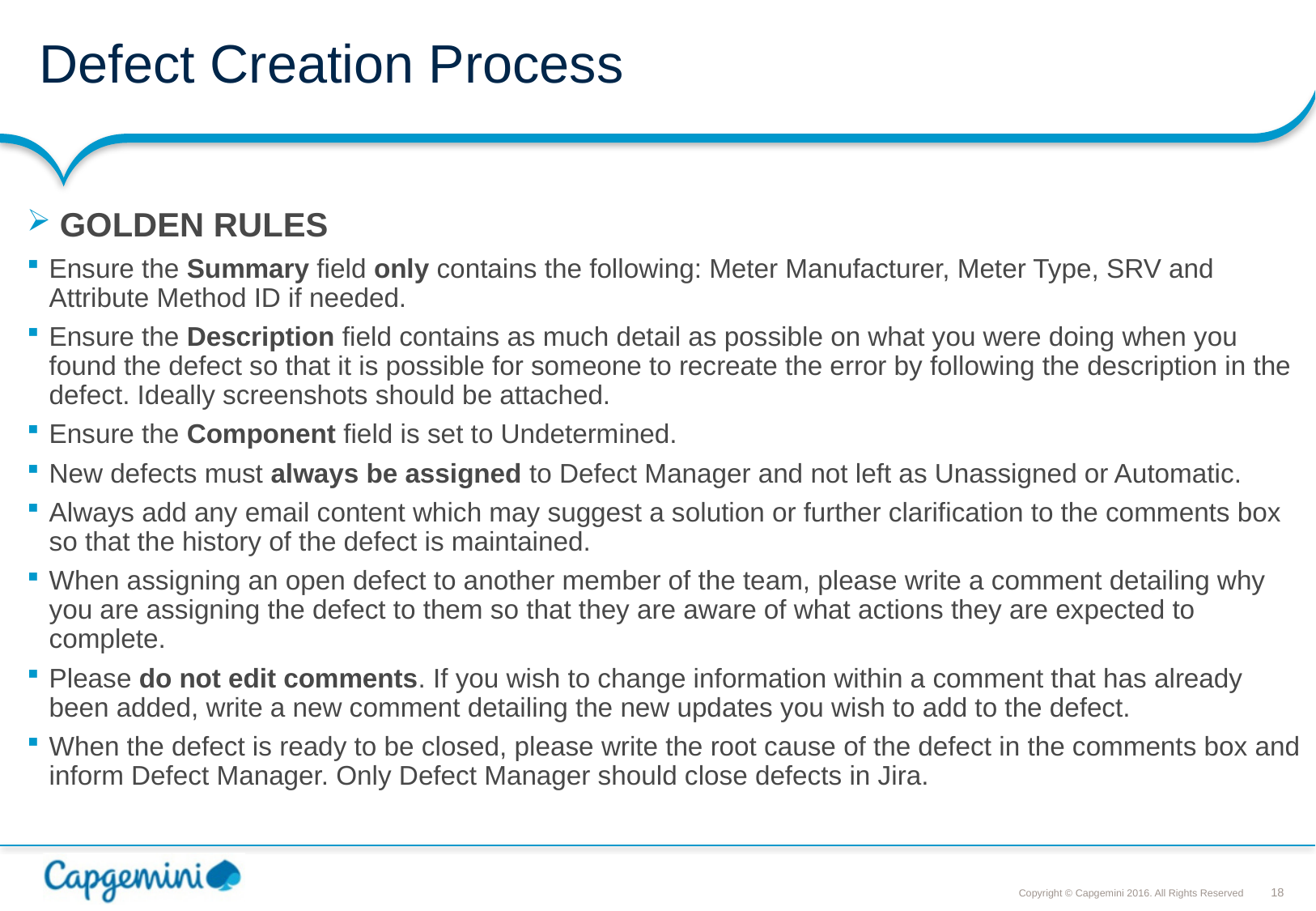

# Defect Creation Process
 Golden Rules
Ensure the Summary field only contains the following: Meter Manufacturer, Meter Type, SRV and Attribute Method ID if needed.
Ensure the Description field contains as much detail as possible on what you were doing when you found the defect so that it is possible for someone to recreate the error by following the description in the defect. Ideally screenshots should be attached.
Ensure the Component field is set to Undetermined.
New defects must always be assigned to Defect Manager and not left as Unassigned or Automatic.
Always add any email content which may suggest a solution or further clarification to the comments box so that the history of the defect is maintained.
When assigning an open defect to another member of the team, please write a comment detailing why you are assigning the defect to them so that they are aware of what actions they are expected to complete.
Please do not edit comments. If you wish to change information within a comment that has already been added, write a new comment detailing the new updates you wish to add to the defect.
When the defect is ready to be closed, please write the root cause of the defect in the comments box and inform Defect Manager. Only Defect Manager should close defects in Jira.